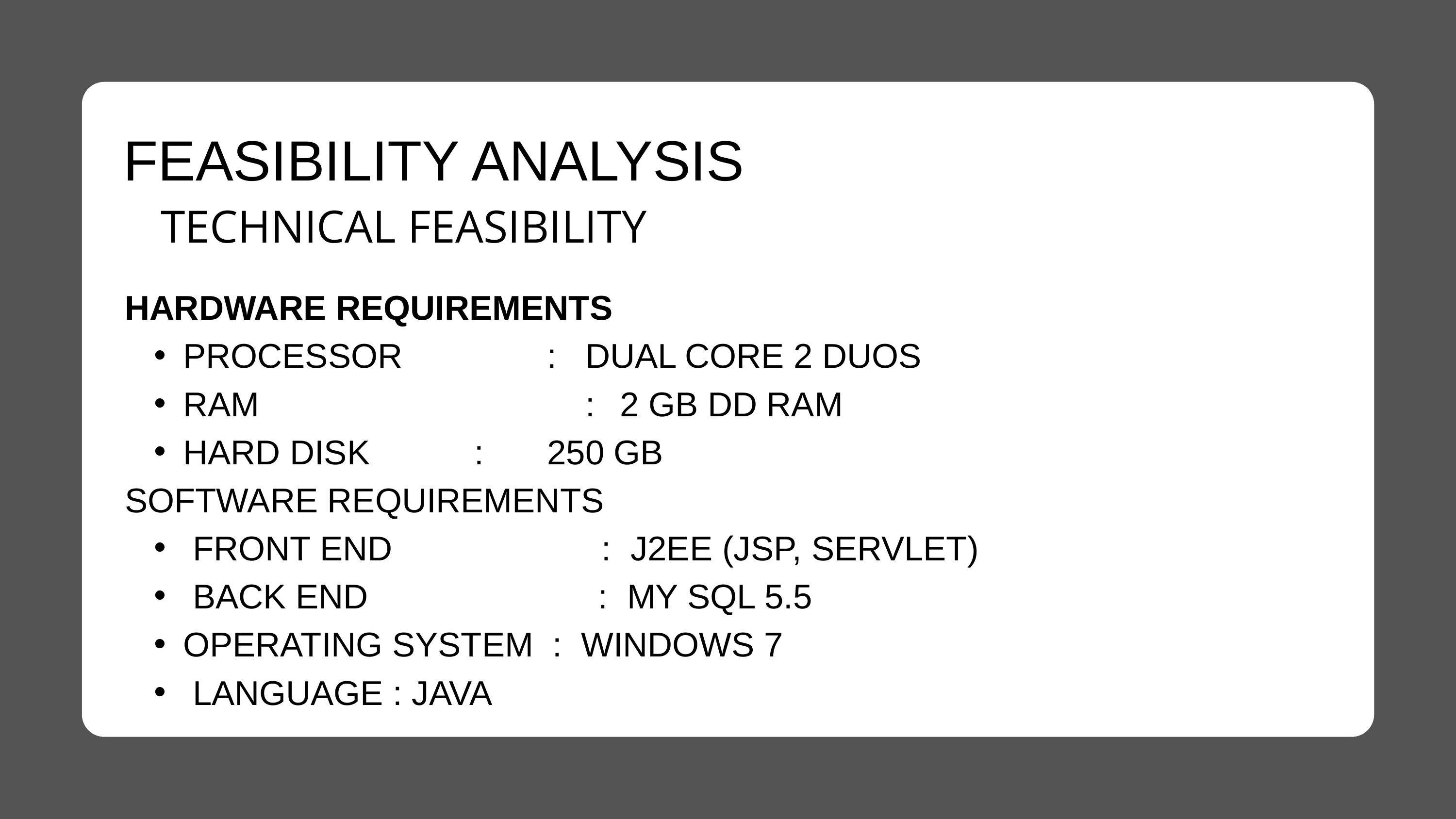

FEASIBILITY ANALYSIS
TECHNICAL FEASIBILITY
HARDWARE REQUIREMENTS
PROCESSOR 		:   DUAL CORE 2 DUOS
RAM				    :	2 GB DD RAM
HARD DISK 		:	250 GB
SOFTWARE REQUIREMENTS
 FRONT END 	             :  J2EE (JSP, SERVLET)
 BACK END	   	             :  MY SQL 5.5
OPERATING SYSTEM  :  WINDOWS 7
 LANGUAGE : JAVA